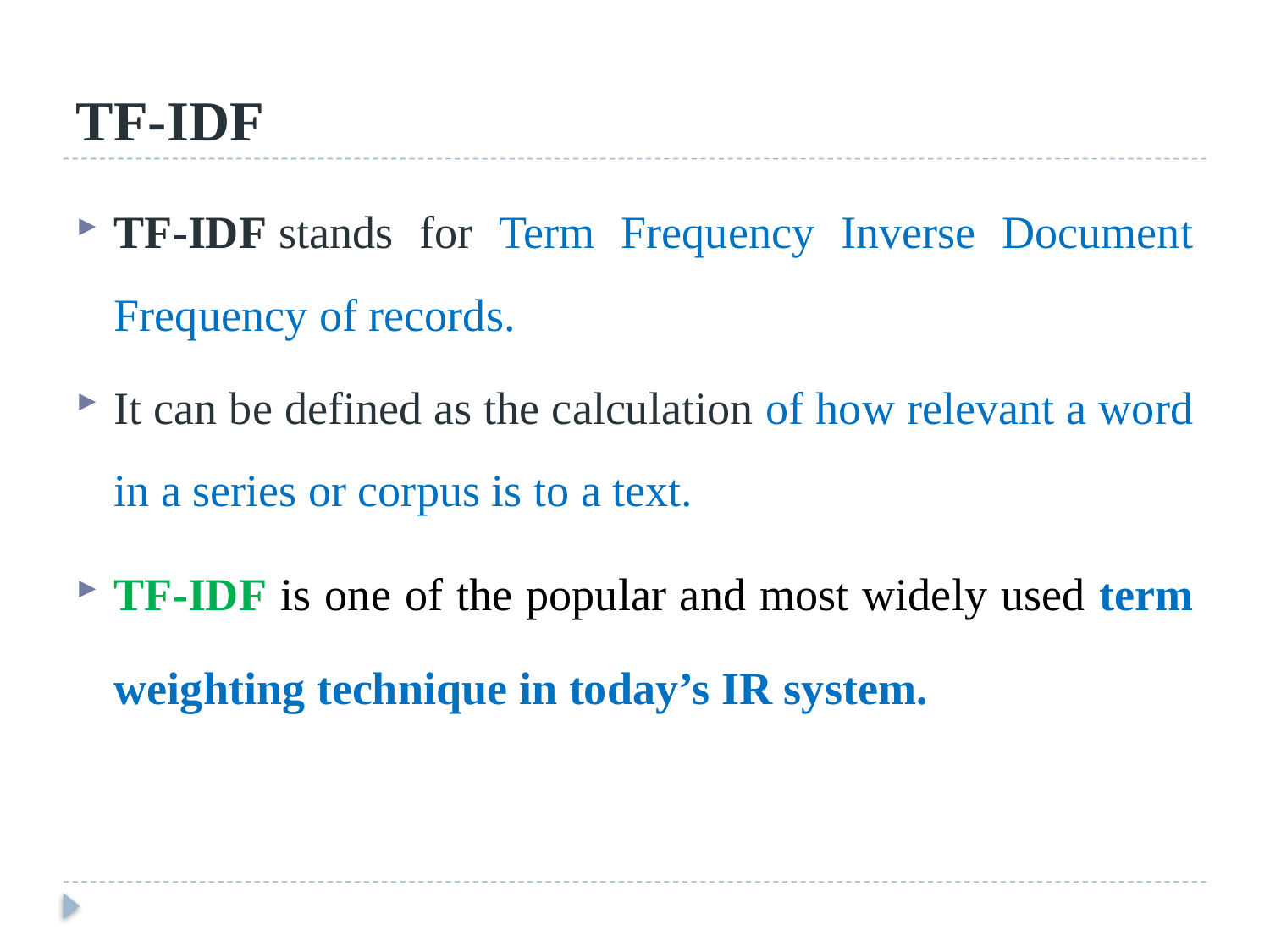

# TF-IDF
TF-IDF stands for Term Frequency Inverse Document Frequency of records.
It can be defined as the calculation of how relevant a word in a series or corpus is to a text.
TF-IDF is one of the popular and most widely used term weighting technique in today’s IR system.